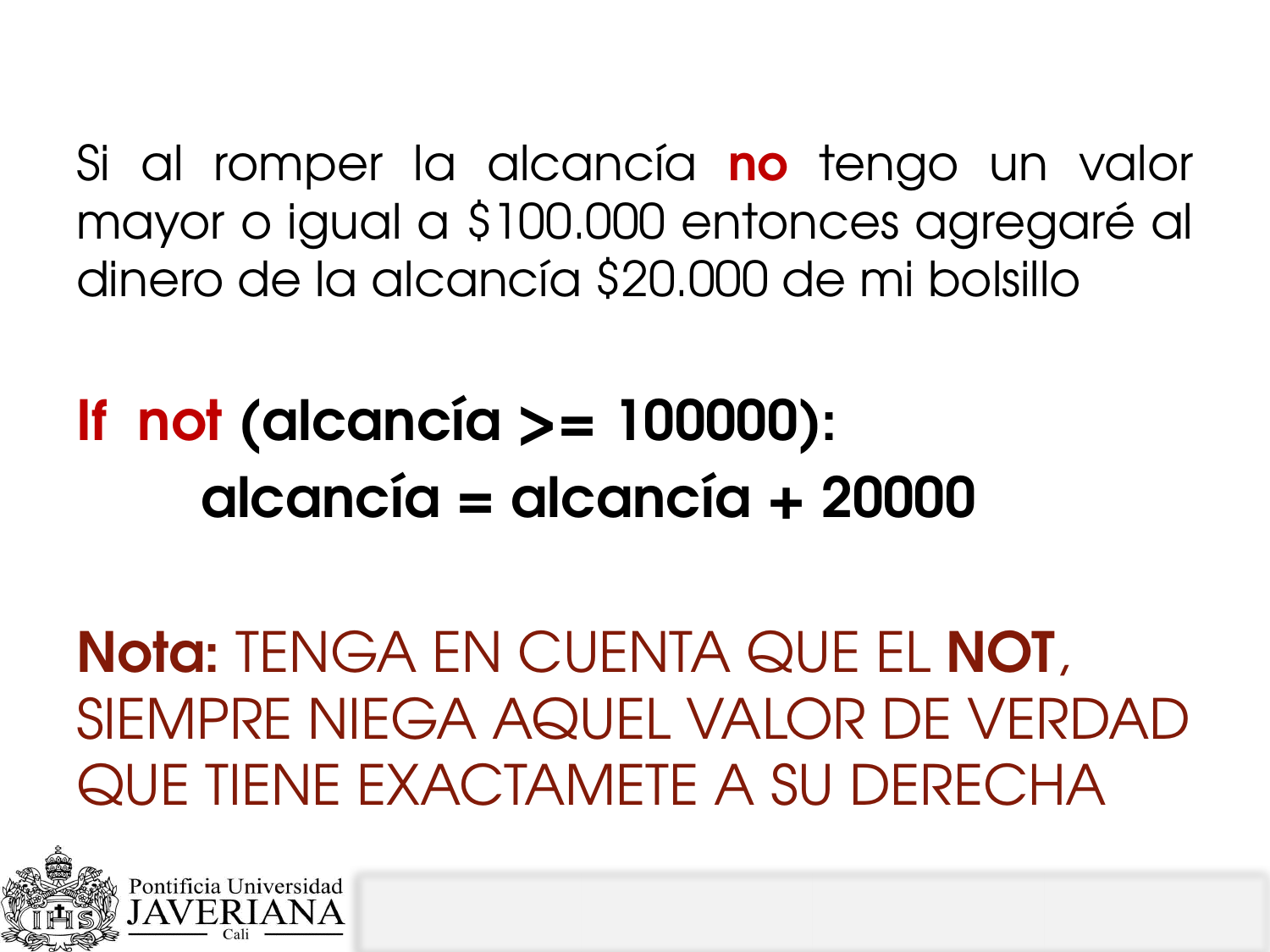

# Ejemplo NOT
Si al romper la alcancía no tengo un valor mayor o igual a $100.000 entonces agregaré al dinero de la alcancía $20.000 de mi bolsillo

If  not (alcancía >= 100000):
	alcancía = alcancía + 20000

Nota: TENGA EN CUENTA QUE EL NOT, SIEMPRE NIEGA AQUEL VALOR DE VERDAD QUE TIENE EXACTAMETE A SU DERECHA